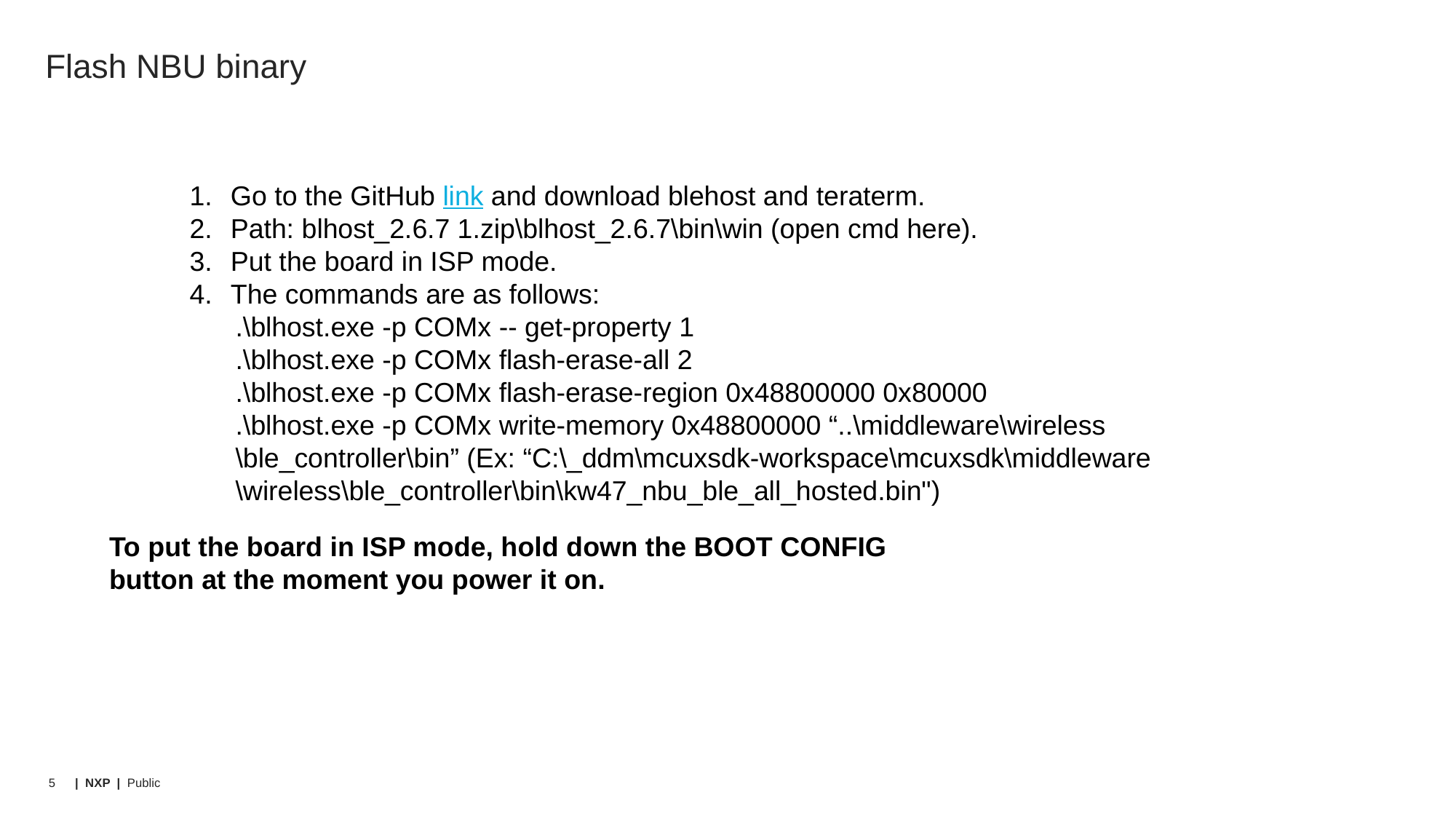

# Flash NBU binary
Go to the GitHub link and download blehost and teraterm.
Path: blhost_2.6.7 1.zip\blhost_2.6.7\bin\win (open cmd here).
Put the board in ISP mode.
The commands are as follows:
      .\blhost.exe -p COMx -- get-property 1
      .\blhost.exe -p COMx flash-erase-all 2
      .\blhost.exe -p COMx flash-erase-region 0x48800000 0x80000
      .\blhost.exe -p COMx write-memory 0x48800000 “..\middleware\wireless
      \ble_controller\bin” (Ex: “C:\_ddm\mcuxsdk-workspace\mcuxsdk\middleware
      \wireless\ble_controller\bin\kw47_nbu_ble_all_hosted.bin")

To put the board in ISP mode, hold down the BOOT CONFIG
button at the moment you power it on.